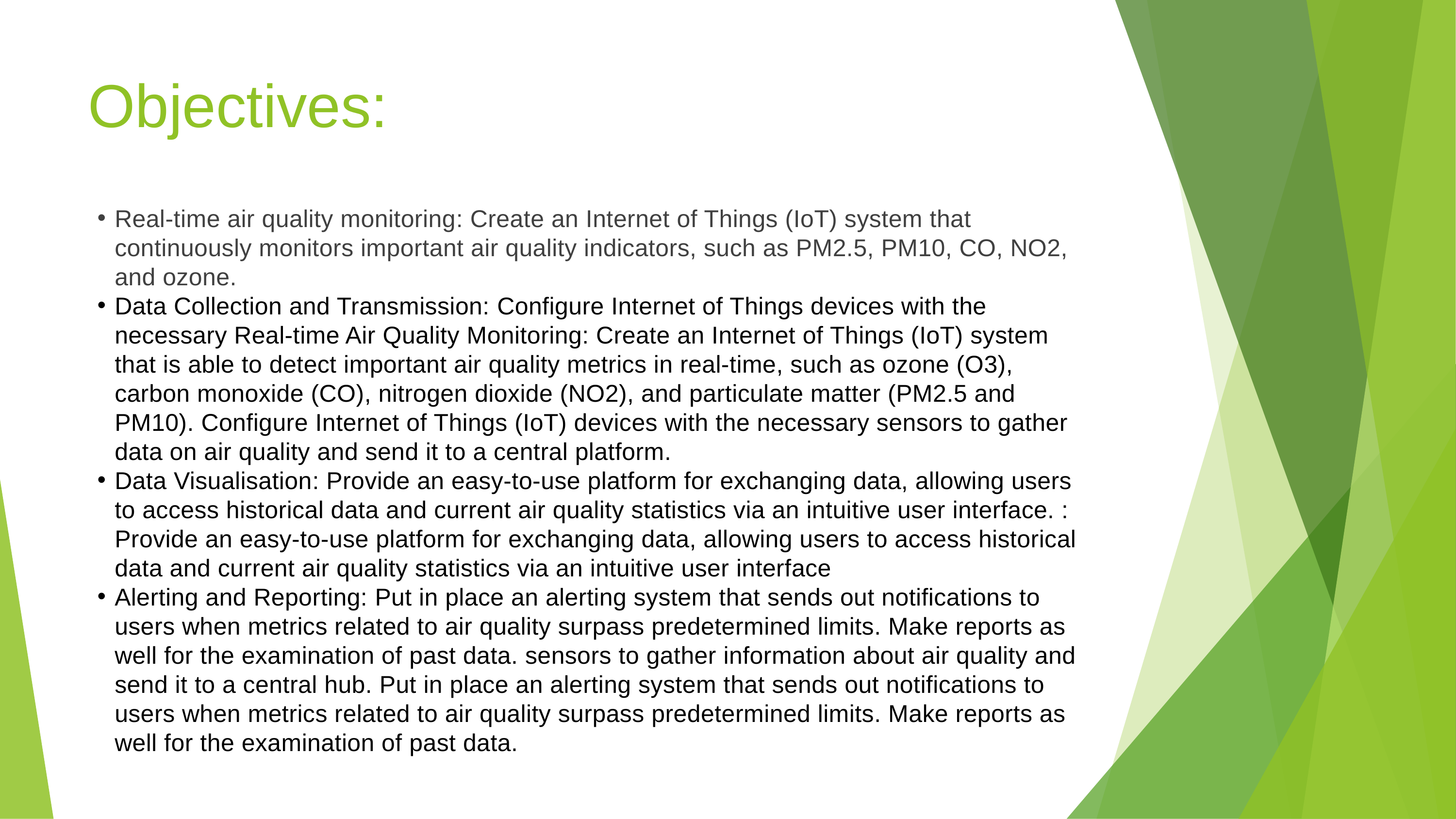

Objectives:
Real-time air quality monitoring: Create an Internet of Things (IoT) system that continuously monitors important air quality indicators, such as PM2.5, PM10, CO, NO2, and ozone.
Data Collection and Transmission: Configure Internet of Things devices with the necessary Real-time Air Quality Monitoring: Create an Internet of Things (IoT) system that is able to detect important air quality metrics in real-time, such as ozone (O3), carbon monoxide (CO), nitrogen dioxide (NO2), and particulate matter (PM2.5 and PM10). Configure Internet of Things (IoT) devices with the necessary sensors to gather data on air quality and send it to a central platform.
Data Visualisation: Provide an easy-to-use platform for exchanging data, allowing users to access historical data and current air quality statistics via an intuitive user interface. : Provide an easy-to-use platform for exchanging data, allowing users to access historical data and current air quality statistics via an intuitive user interface
Alerting and Reporting: Put in place an alerting system that sends out notifications to users when metrics related to air quality surpass predetermined limits. Make reports as well for the examination of past data. sensors to gather information about air quality and send it to a central hub. Put in place an alerting system that sends out notifications to users when metrics related to air quality surpass predetermined limits. Make reports as well for the examination of past data.